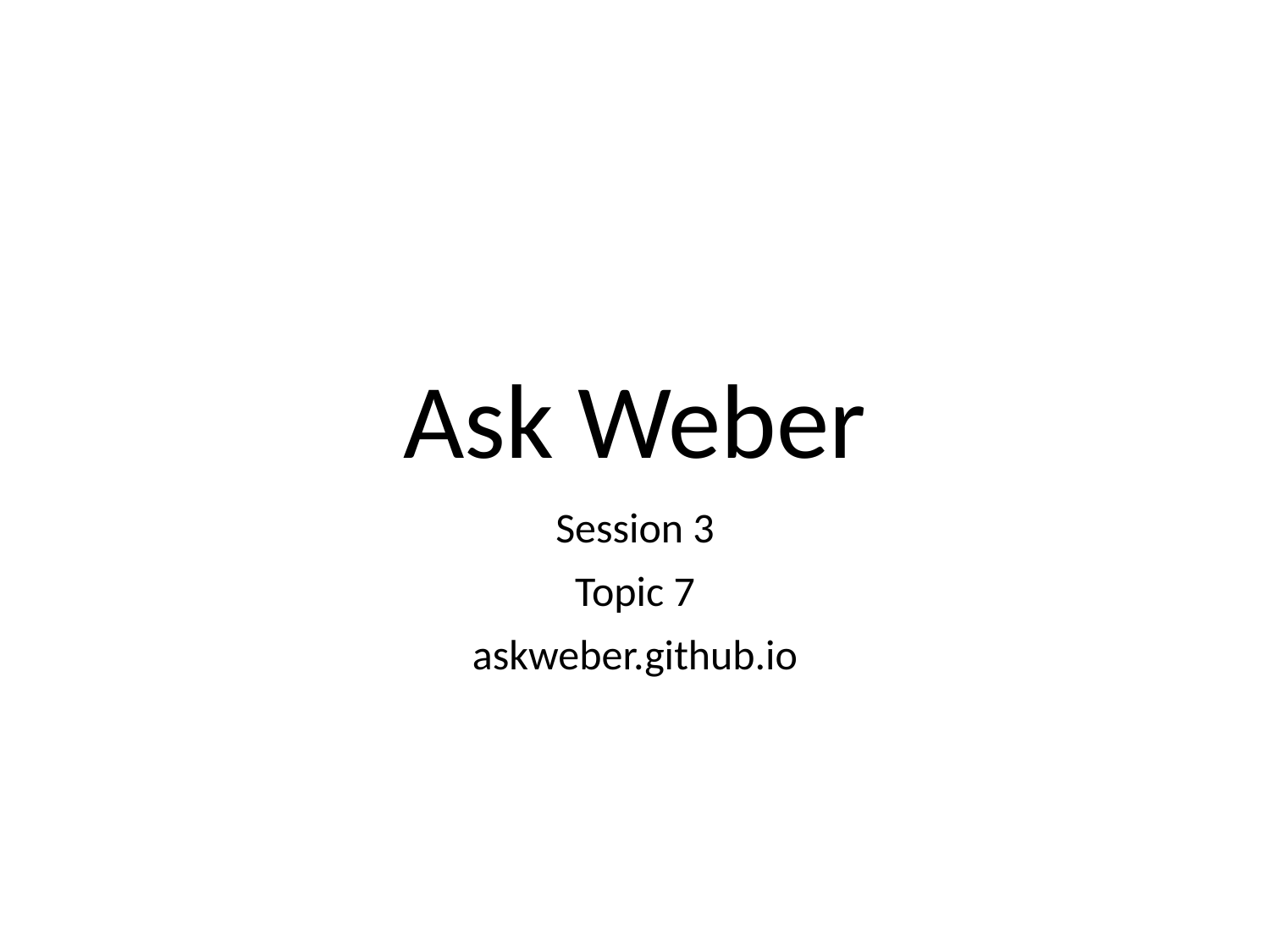

# Ask Weber
Session 3
Topic 7
askweber.github.io